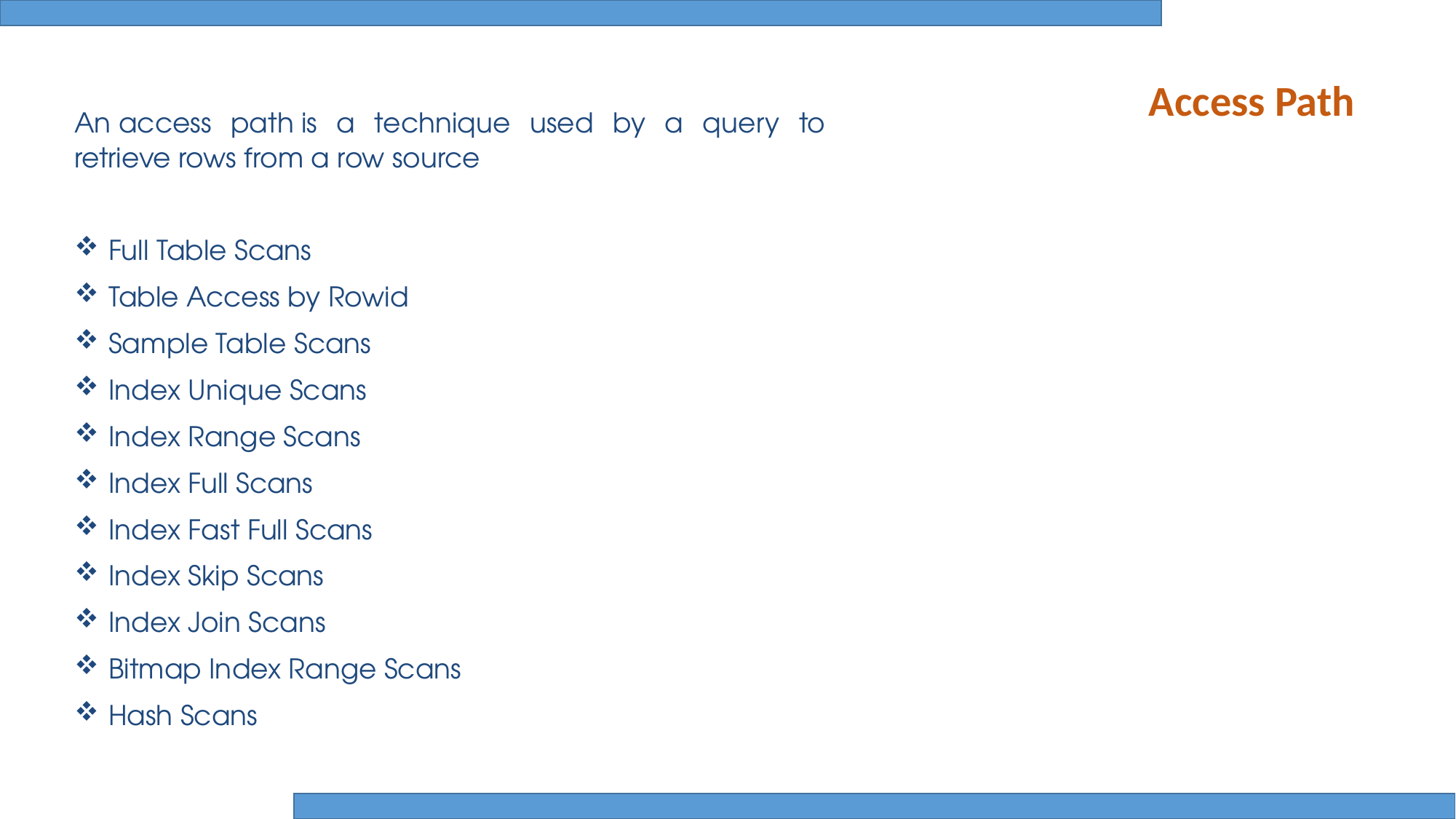

Access Path

An access path is a technique used by a query to retrieve rows from a row source

Full Table Scans
Table Access by Rowid
Sample Table Scans
Index Unique Scans
Index Range Scans
Index Full Scans
Index Fast Full Scans
Index Skip Scans
Index Join Scans
Bitmap Index Range Scans
Hash Scans